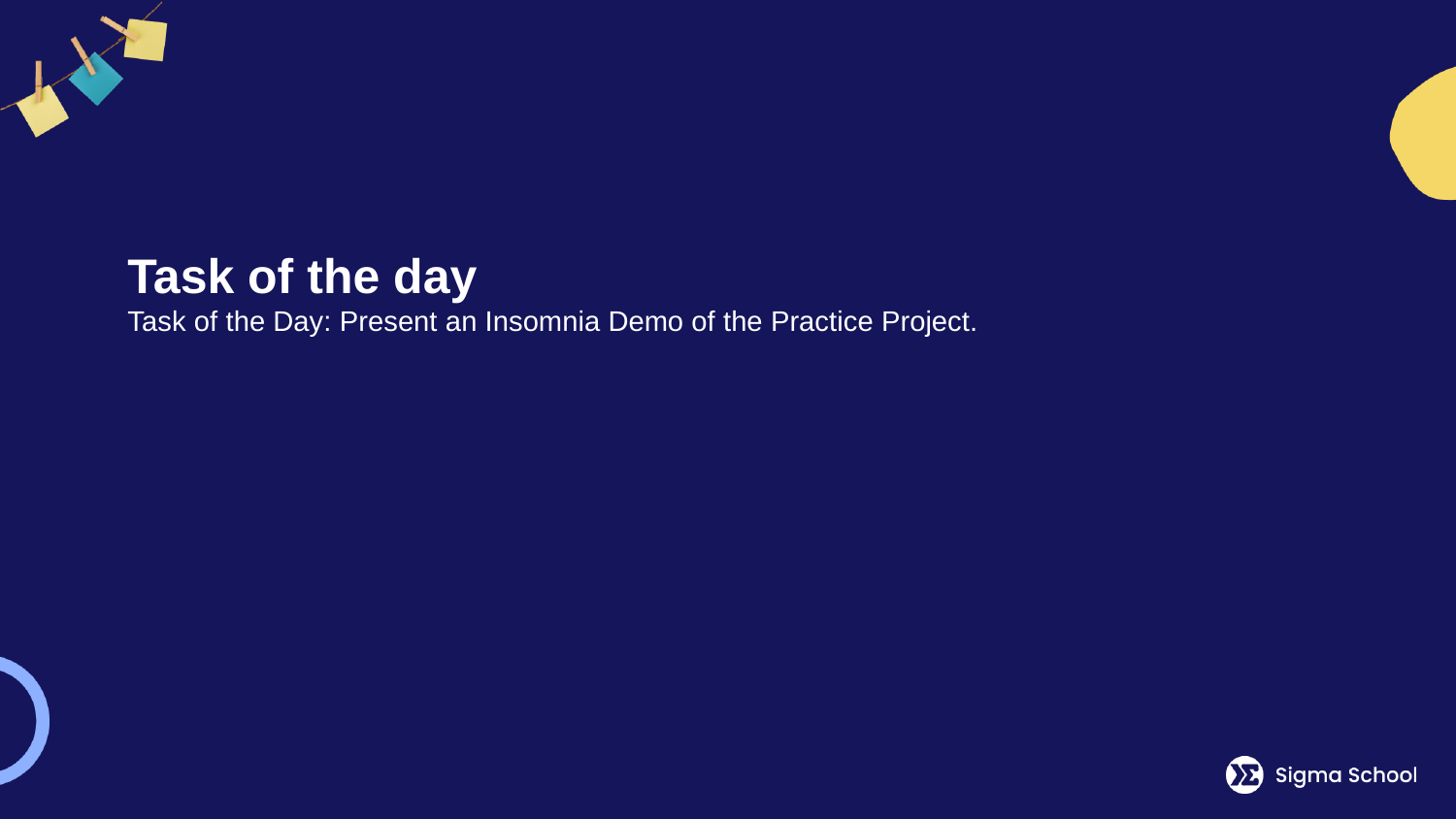

# Task of the day Task of the Day: Present an Insomnia Demo of the Practice Project.